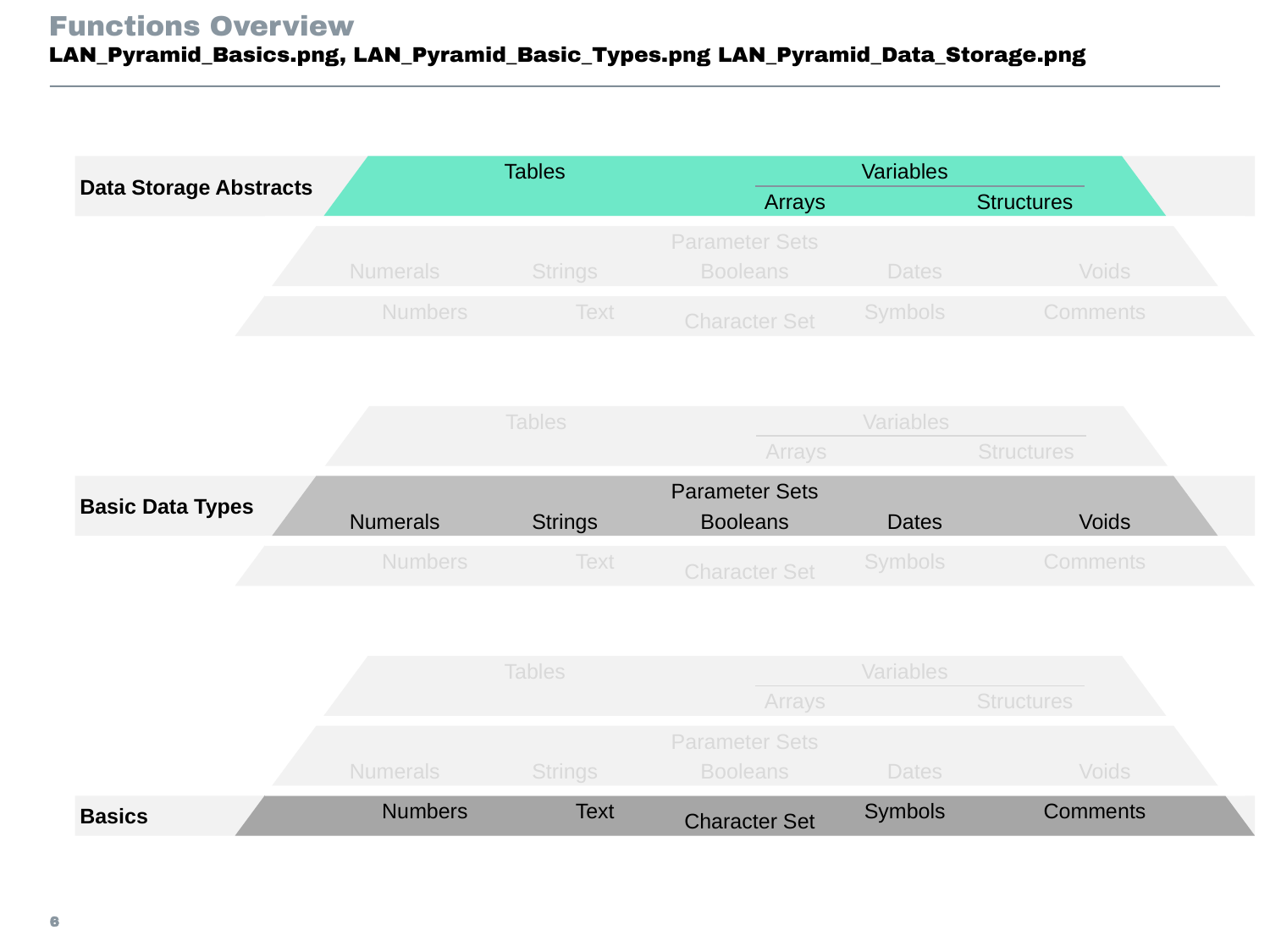

# Functions Overview LAN_Pyramid_Basics.png, LAN_Pyramid_Basic_Types.png LAN_Pyramid_Data_Storage.png
Data Storage Abstracts

Tables
Variables
Arrays
Structures

Parameter Sets
Numerals
Strings
Booleans
Dates
Voids

Numbers
Text
Symbols
Comments
Character Set

Tables
Variables
Arrays
Structures
Basic Data Types

Parameter Sets
Numerals
Strings
Booleans
Dates
Voids

Numbers
Text
Symbols
Comments
Character Set

Tables
Variables
Arrays
Structures

Parameter Sets
Numerals
Strings
Booleans
Dates
Voids

Basics
Numbers
Text
Symbols
Comments
Character Set